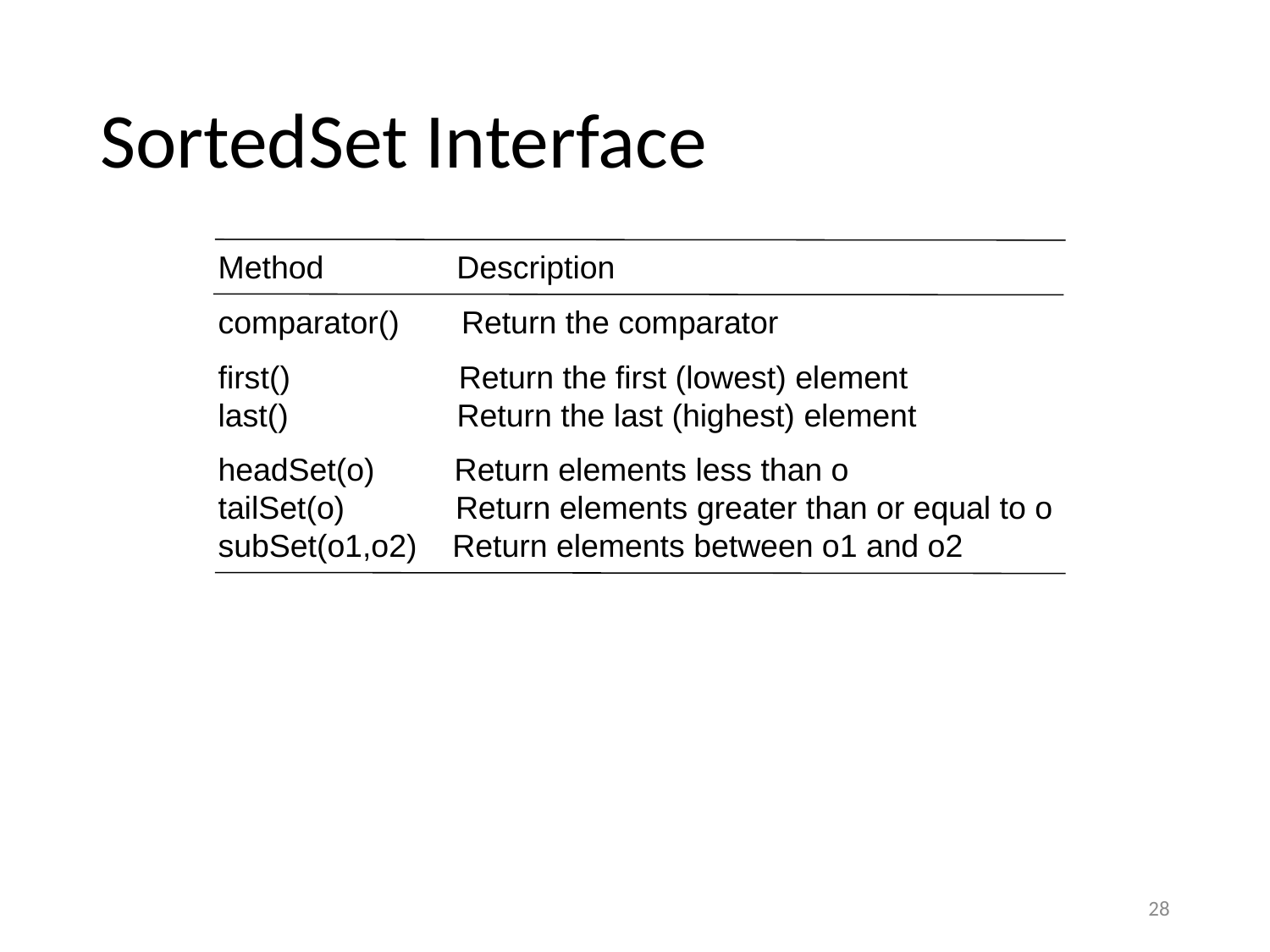

# SortedSet Interface

Method               Description

comparator()       Return the comparator

first()                   Return the first (lowest) element
last()                   Return the last (highest) element

headSet(o)         Return elements less than o
tailSet(o)             Return elements greater than or equal to o
subSet(o1,o2)    Return elements between o1 and o2

28